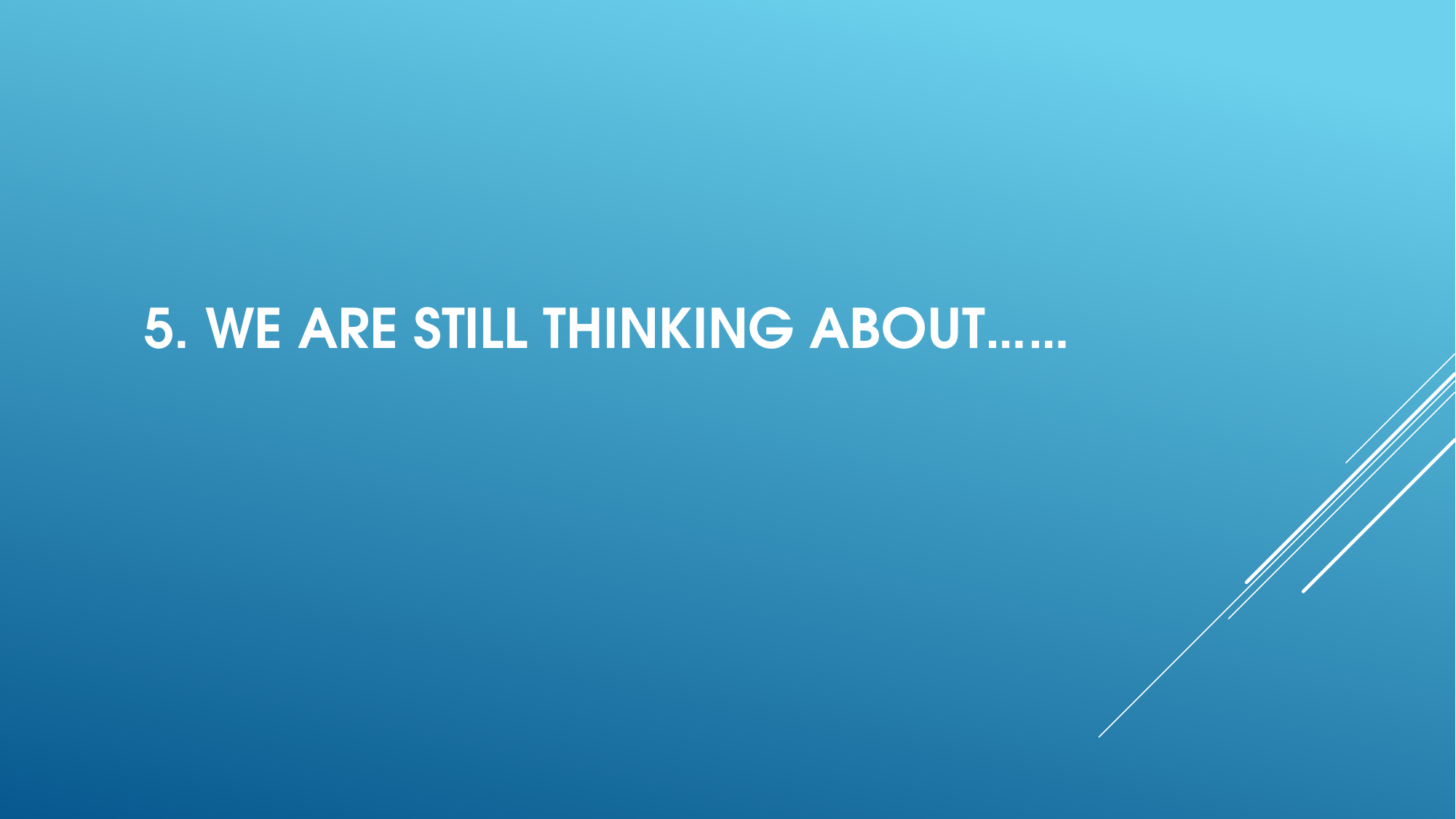

# 5. We are still thinking about……